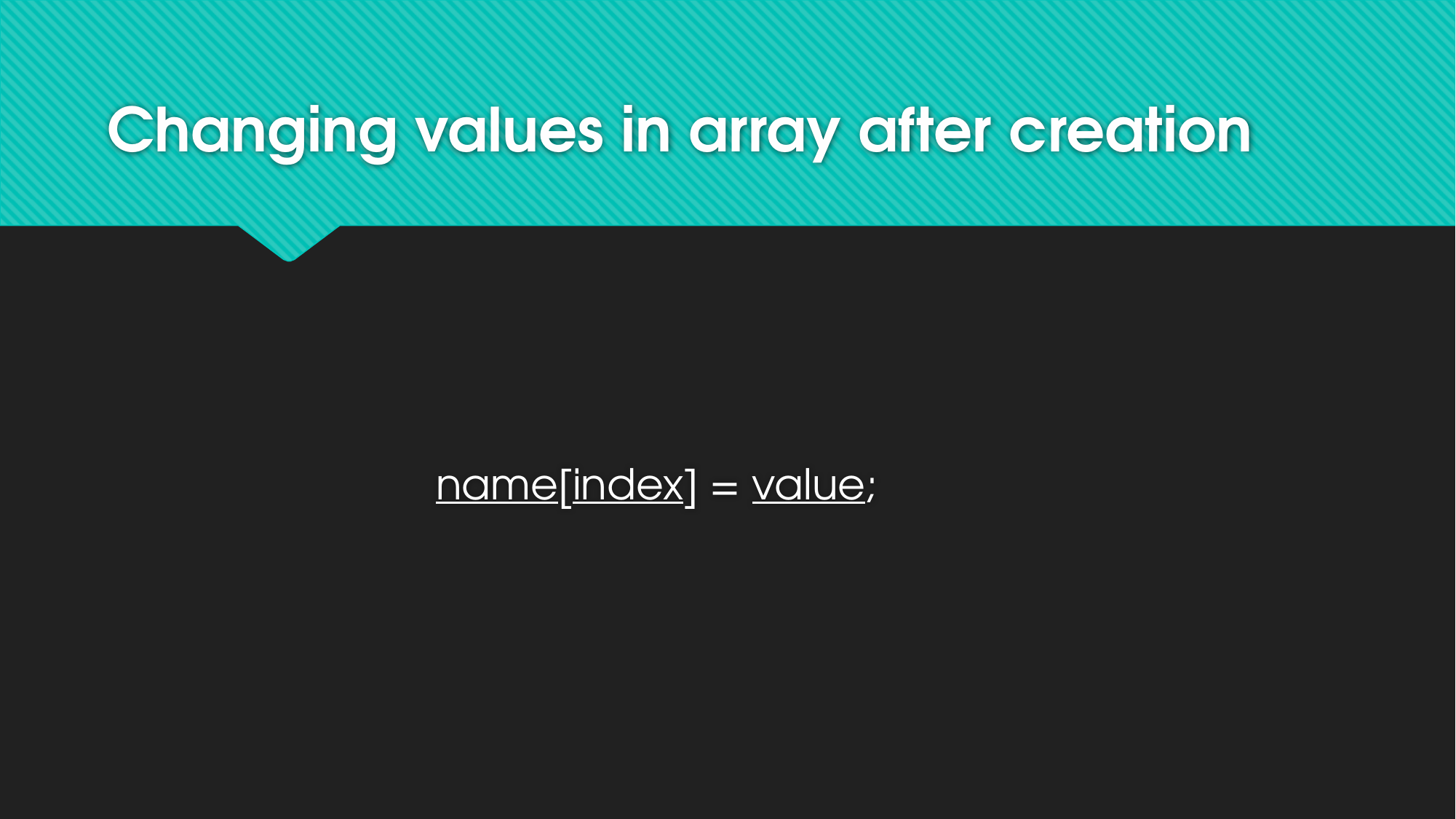

# Changing values in array after creation
			name[index] = value;